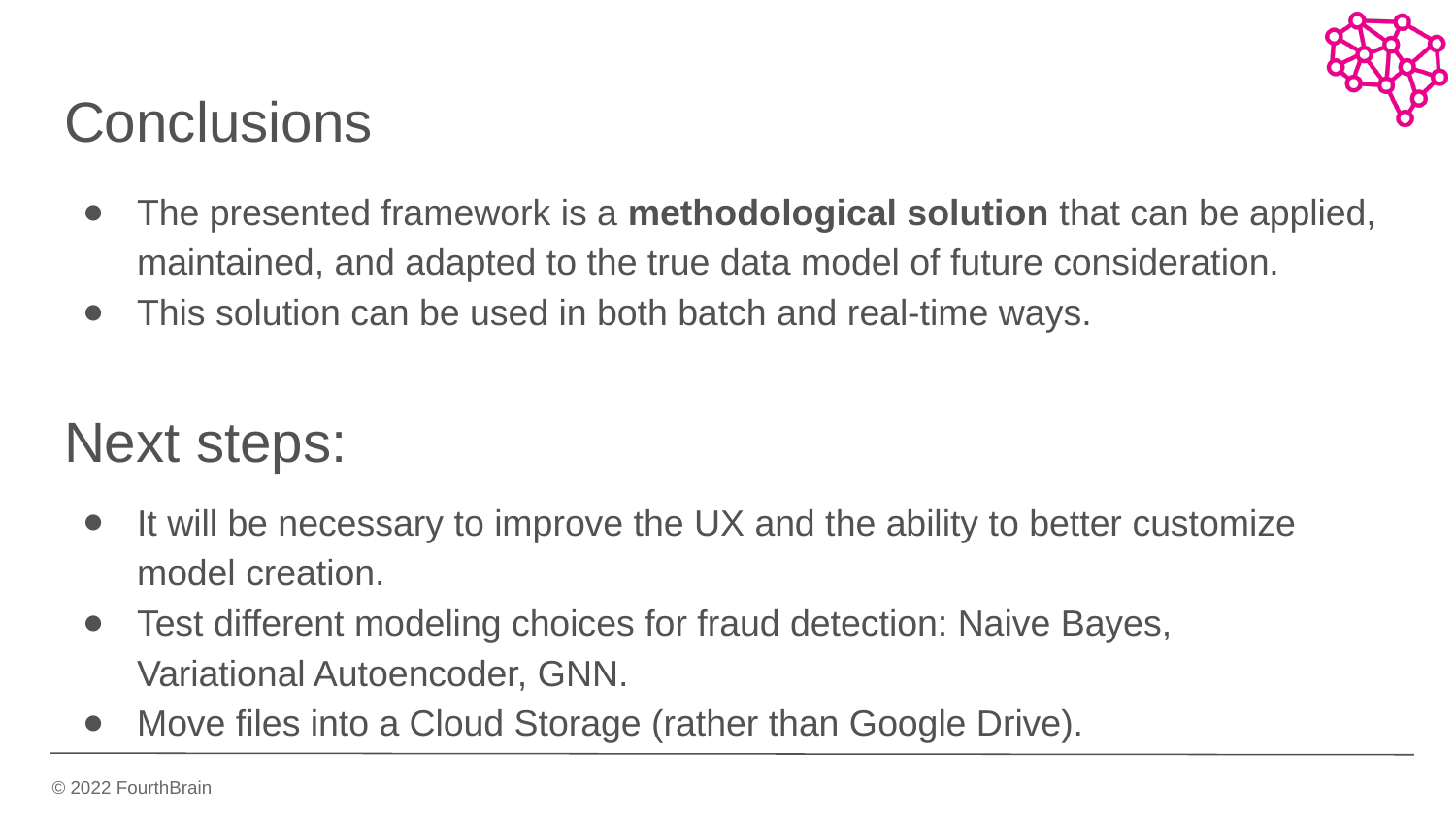

# Conclusions
The presented framework is a methodological solution that can be applied, maintained, and adapted to the true data model of future consideration.
This solution can be used in both batch and real-time ways.

Next steps:

It will be necessary to improve the UX and the ability to better customize model creation.
Test different modeling choices for fraud detection: Naive Bayes, Variational Autoencoder, GNN.
Move files into a Cloud Storage (rather than Google Drive).